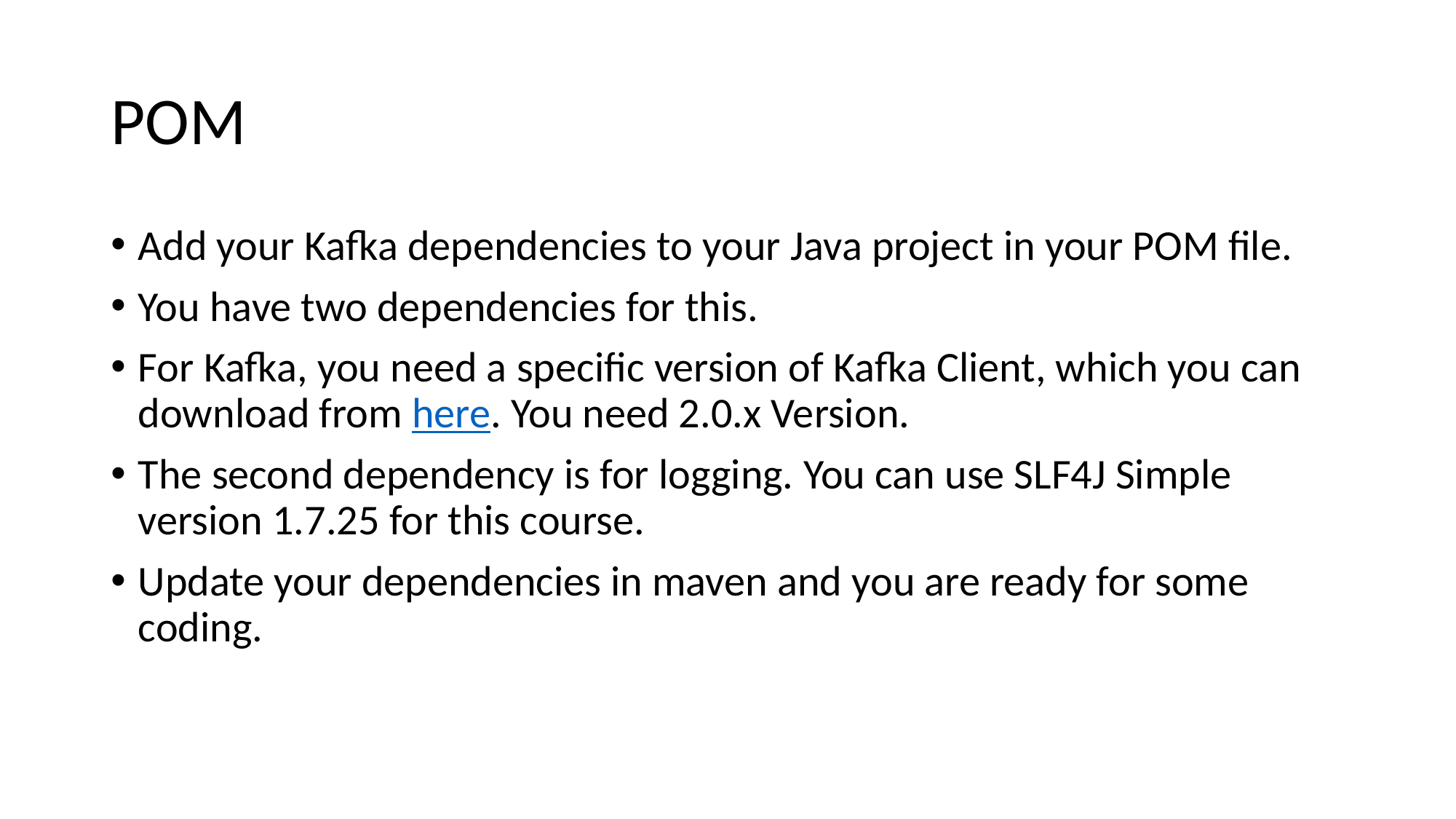

# POM
Add your Kafka dependencies to your Java project in your POM file.
You have two dependencies for this.
For Kafka, you need a specific version of Kafka Client, which you can download from here. You need 2.0.x Version.
The second dependency is for logging. You can use SLF4J Simple version 1.7.25 for this course.
Update your dependencies in maven and you are ready for some coding.